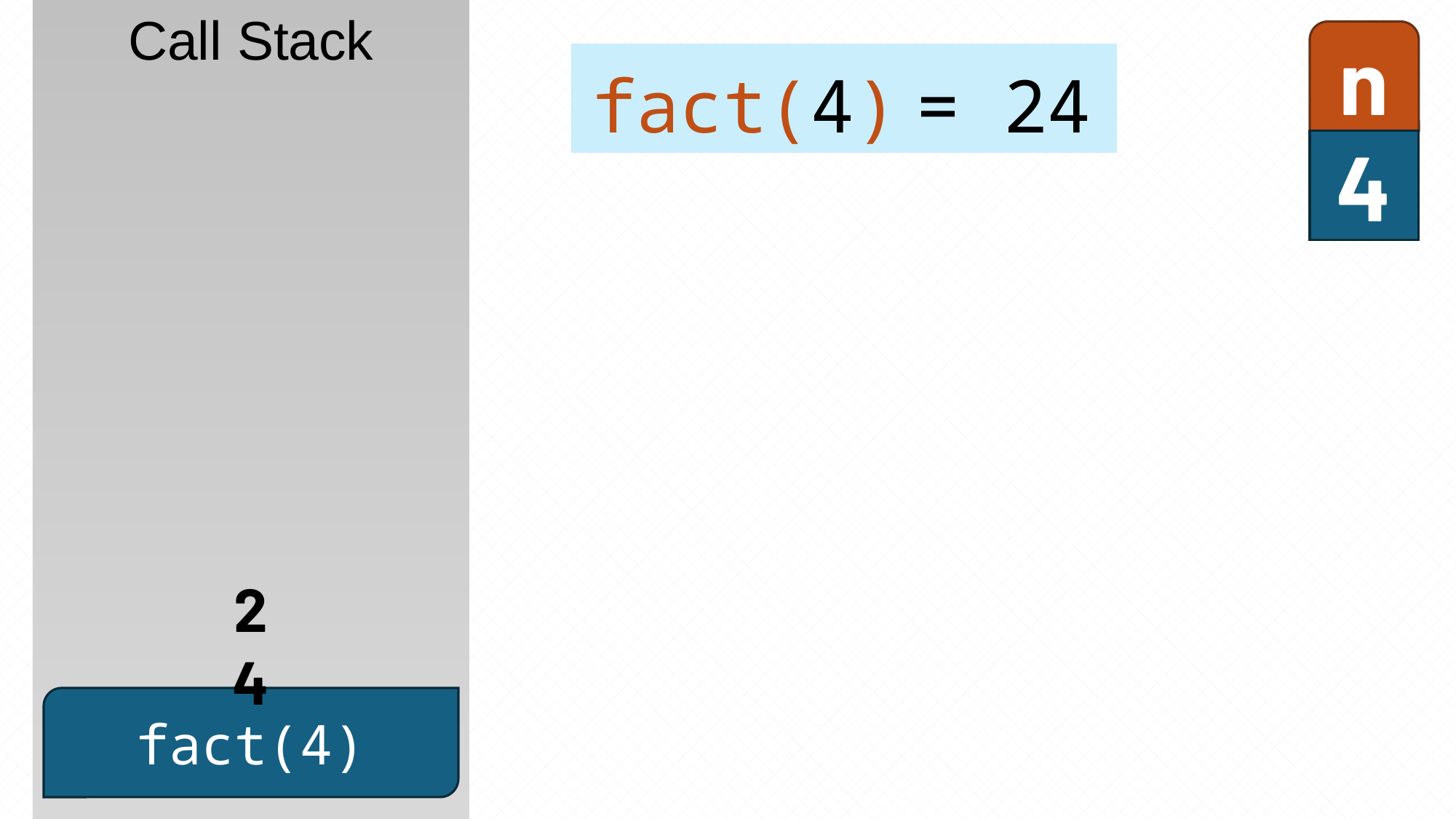

n
4

fact(4)
= 24
24
fact(4)